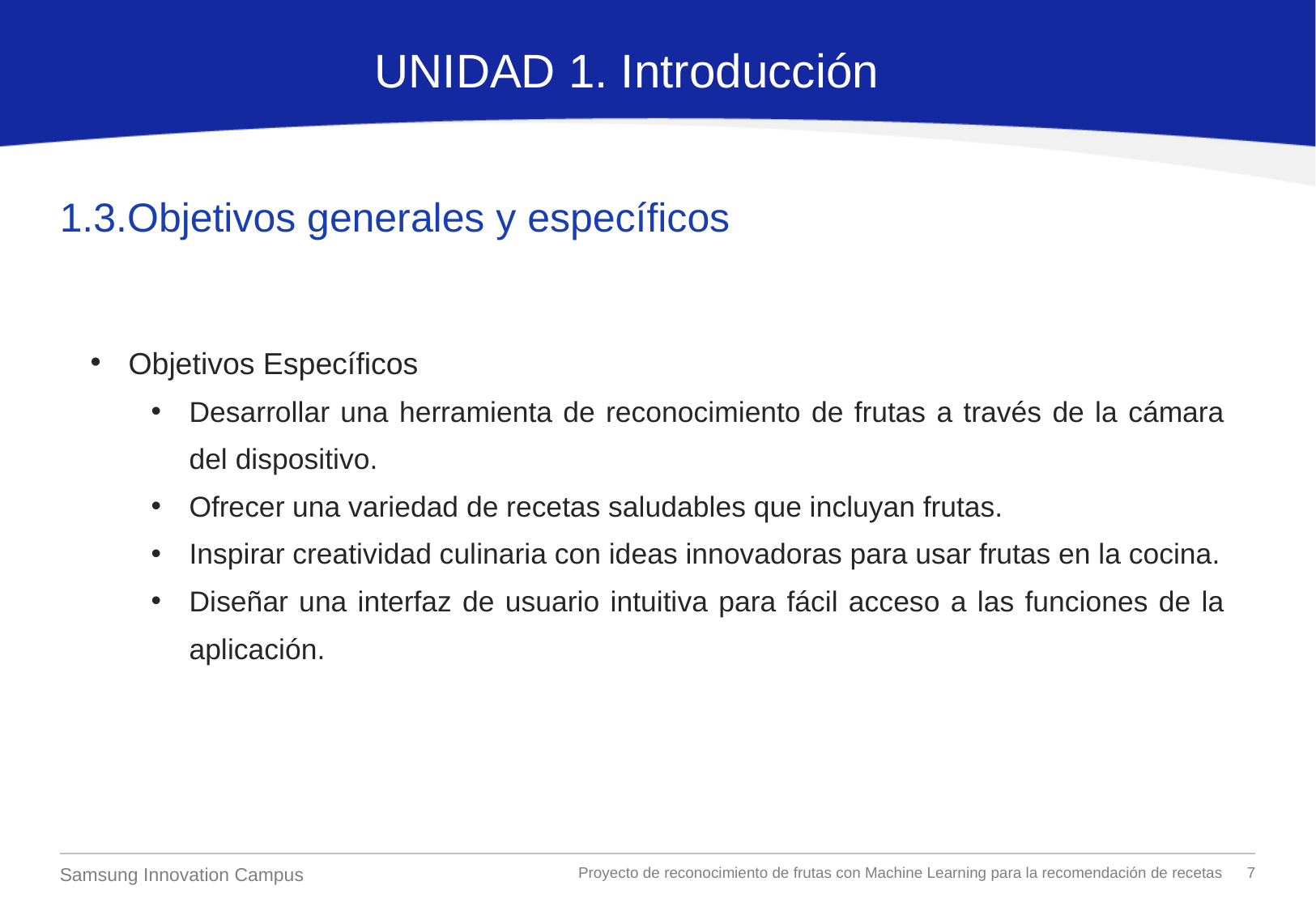

UNIDAD 1. Introducción
# 1.3.Objetivos generales y específicos
Objetivos Específicos
Desarrollar una herramienta de reconocimiento de frutas a través de la cámara del dispositivo.
Ofrecer una variedad de recetas saludables que incluyan frutas.
Inspirar creatividad culinaria con ideas innovadoras para usar frutas en la cocina.
Diseñar una interfaz de usuario intuitiva para fácil acceso a las funciones de la aplicación.